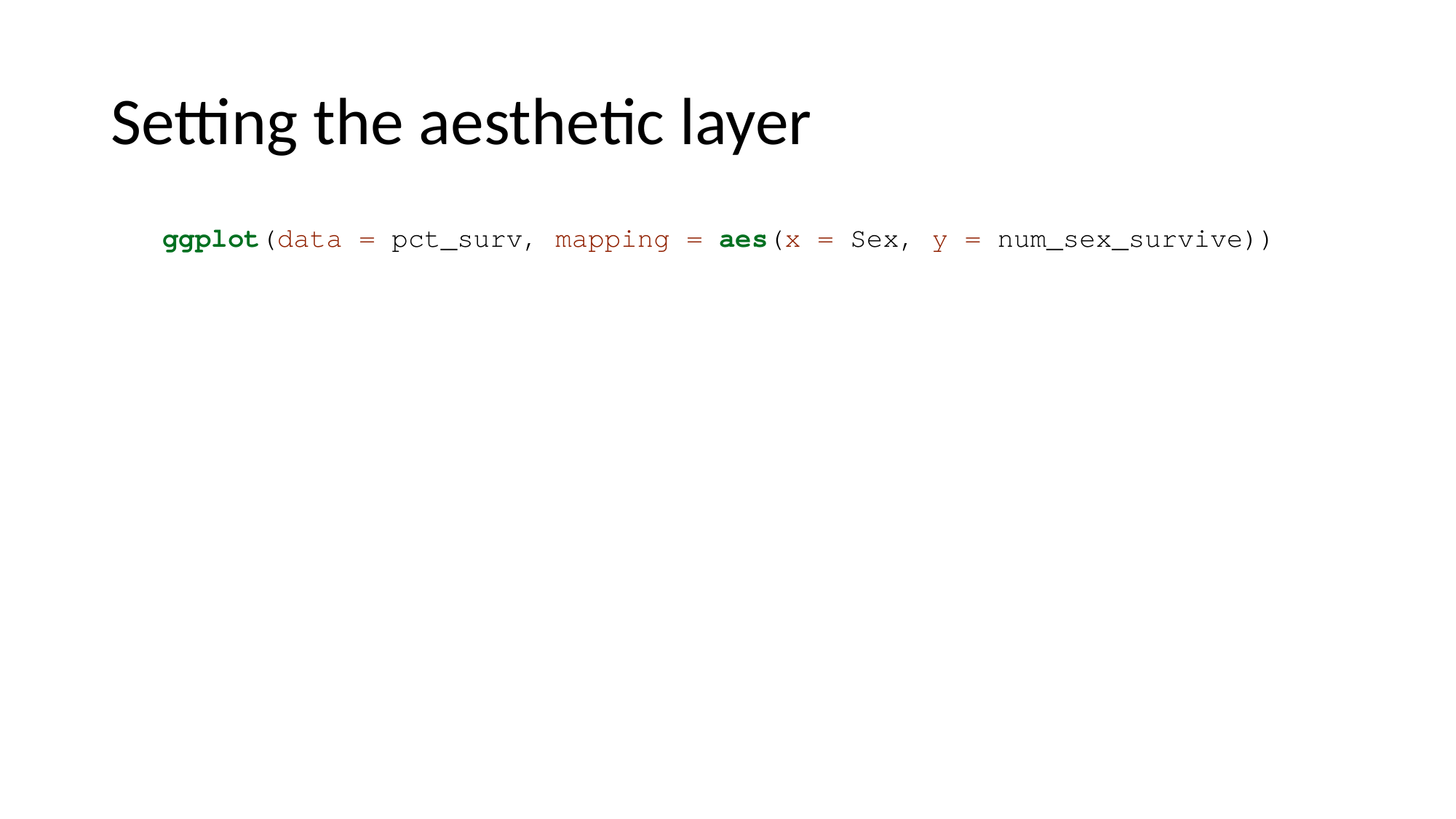

# Setting the aesthetic layer
ggplot(data = pct_surv, mapping = aes(x = Sex, y = num_sex_survive))